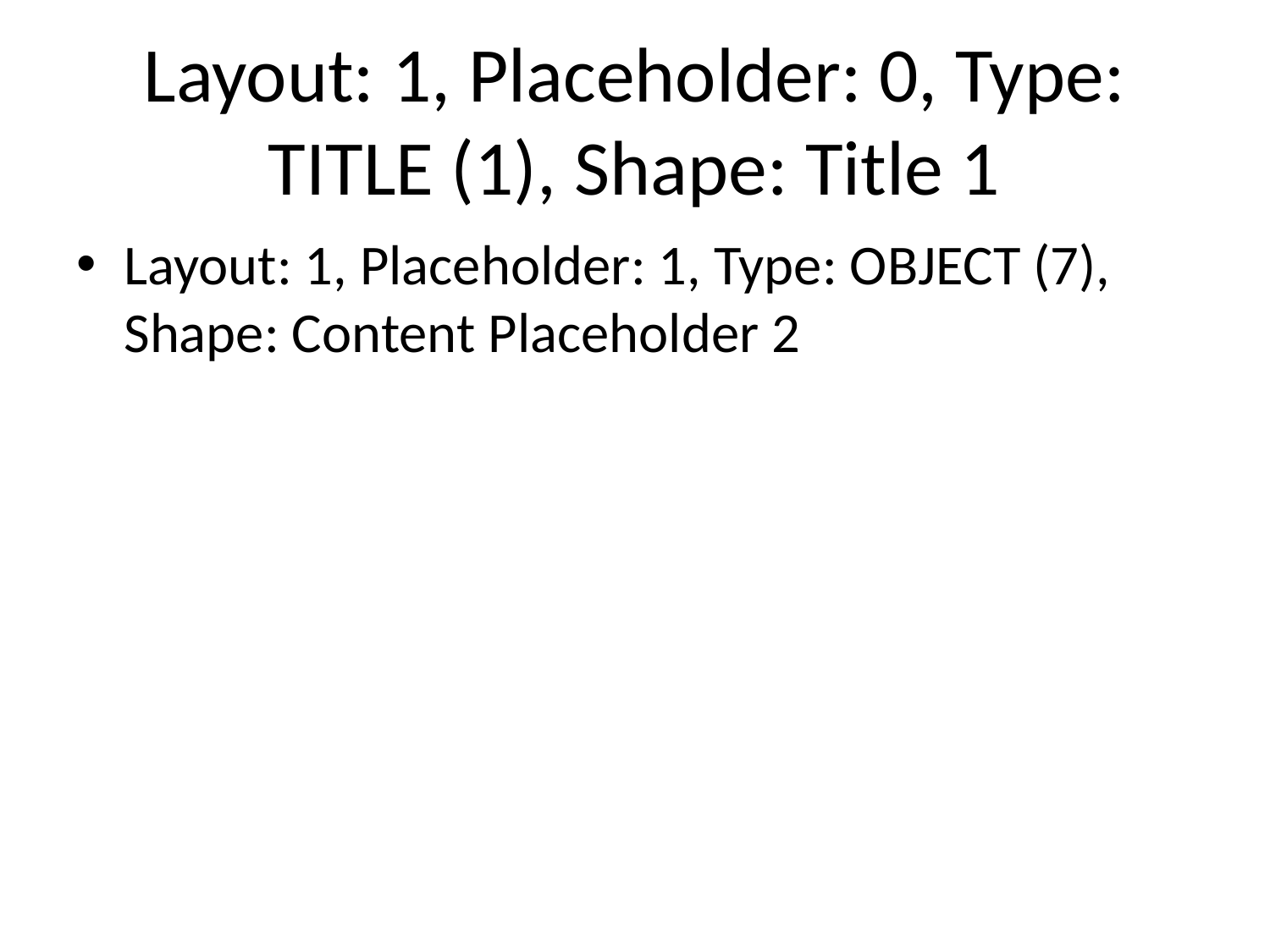

# Layout: 1, Placeholder: 0, Type: TITLE (1), Shape: Title 1
Layout: 1, Placeholder: 1, Type: OBJECT (7), Shape: Content Placeholder 2